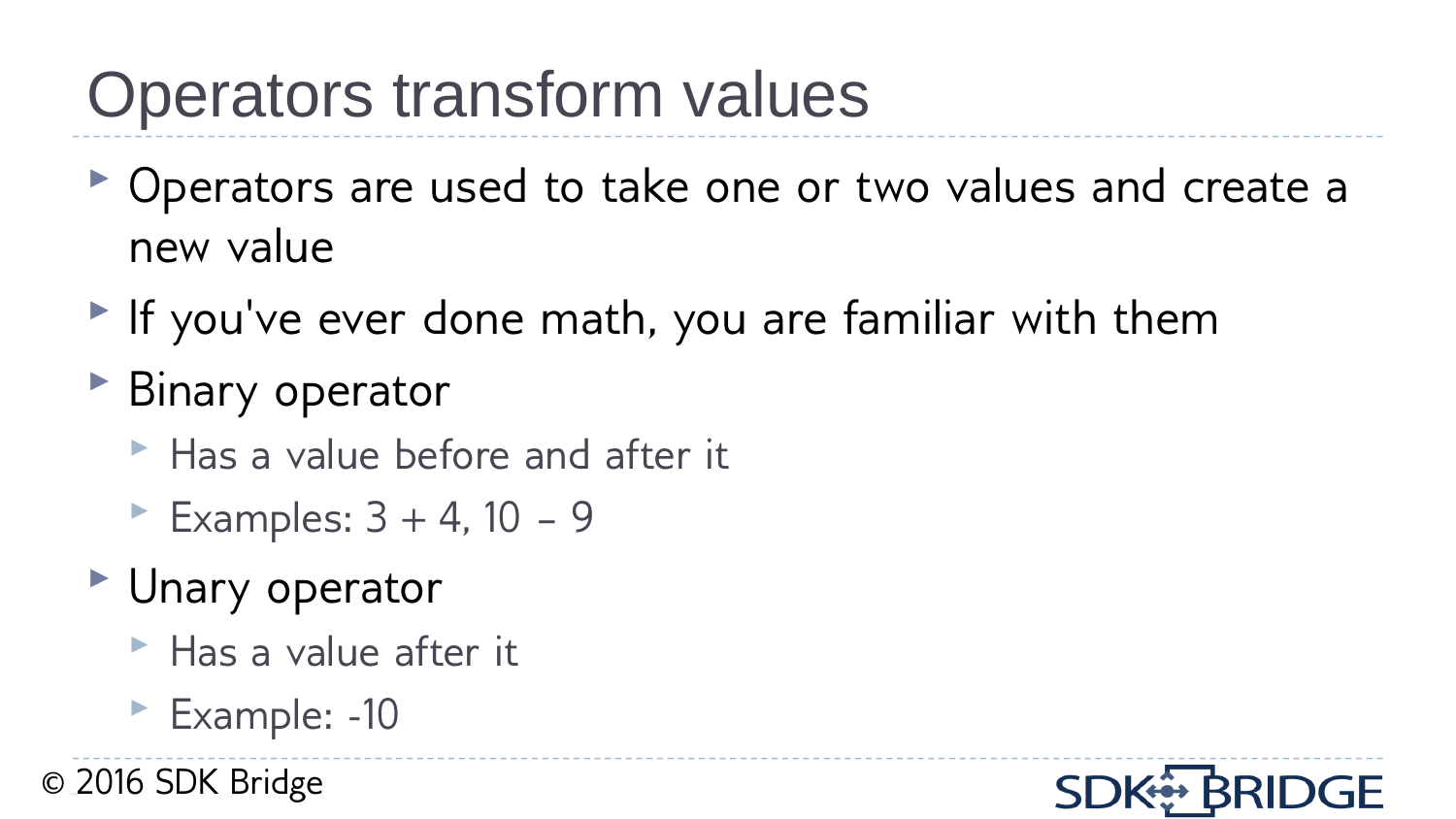

# Operators transform values
Operators are used to take one or two values and create a new value
If you've ever done math, you are familiar with them
Binary operator
Has a value before and after it
Examples: 3 + 4, 10 – 9
Unary operator
Has a value after it
Example: -10